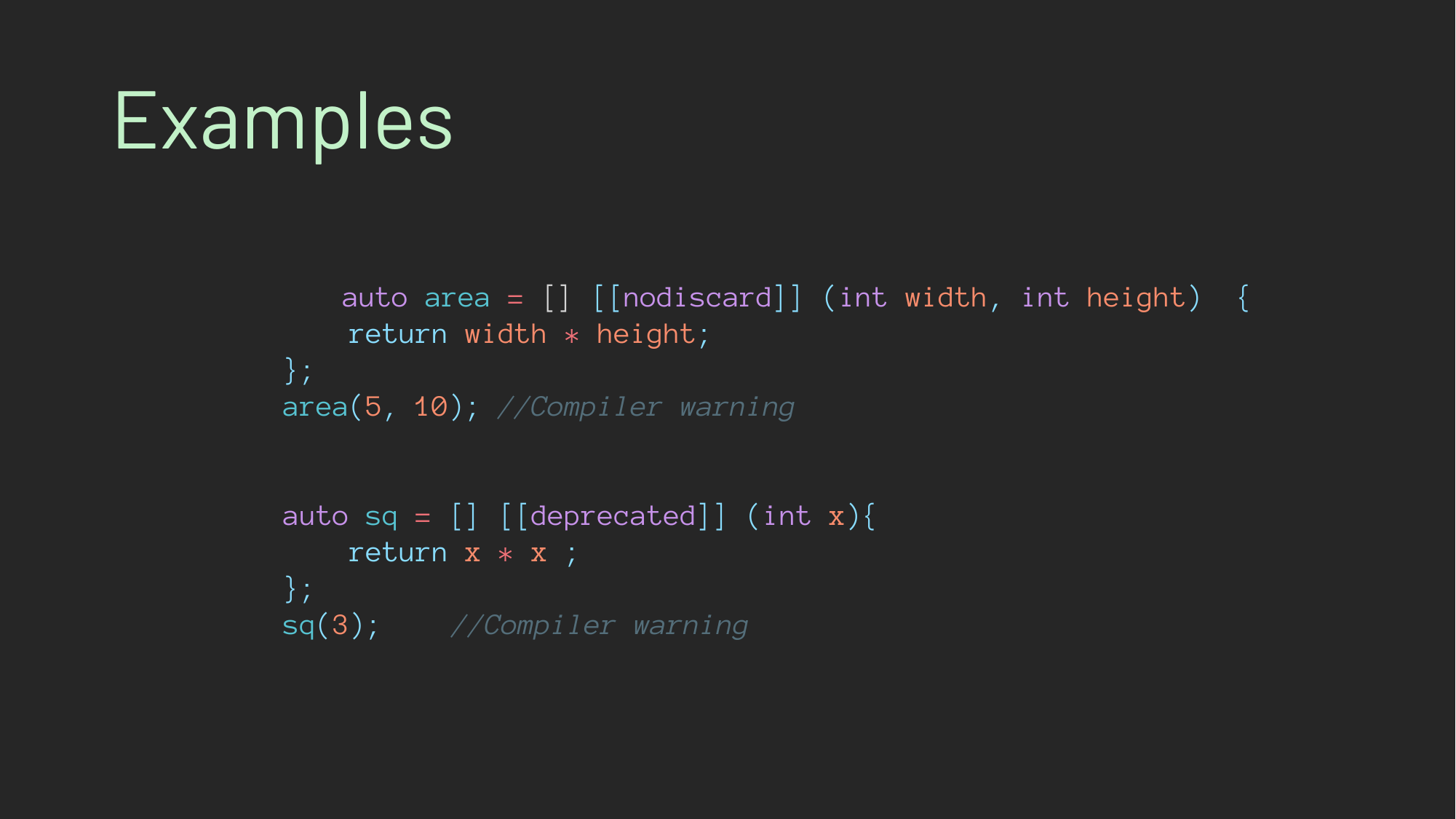

# Examples
 	 auto area = [] [[nodiscard]] (int width, int height)  {
        return width * height;
    };
    area(5, 10); //Compiler warning

    auto sq = [] [[deprecated]] (int x){
        return x * x ;
    };
    sq(3);	 //Compiler warning